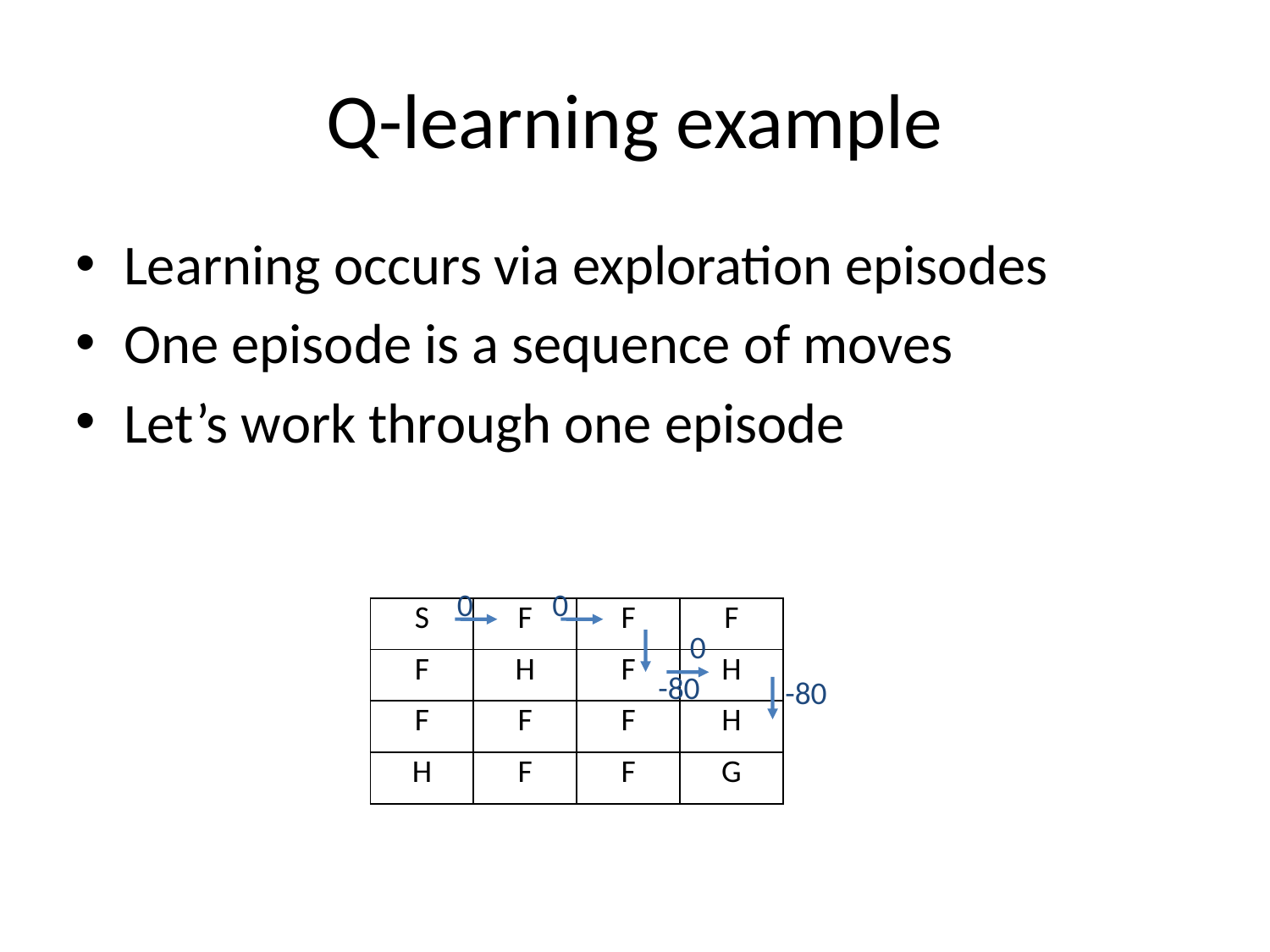

Q-learning example
Learning occurs via exploration episodes
One episode is a sequence of moves
Let’s work through one episode
0
0
| S | F | F | F |
| --- | --- | --- | --- |
| F | H | F | H |
| F | F | F | H |
| H | F | F | G |

0

-80
-80